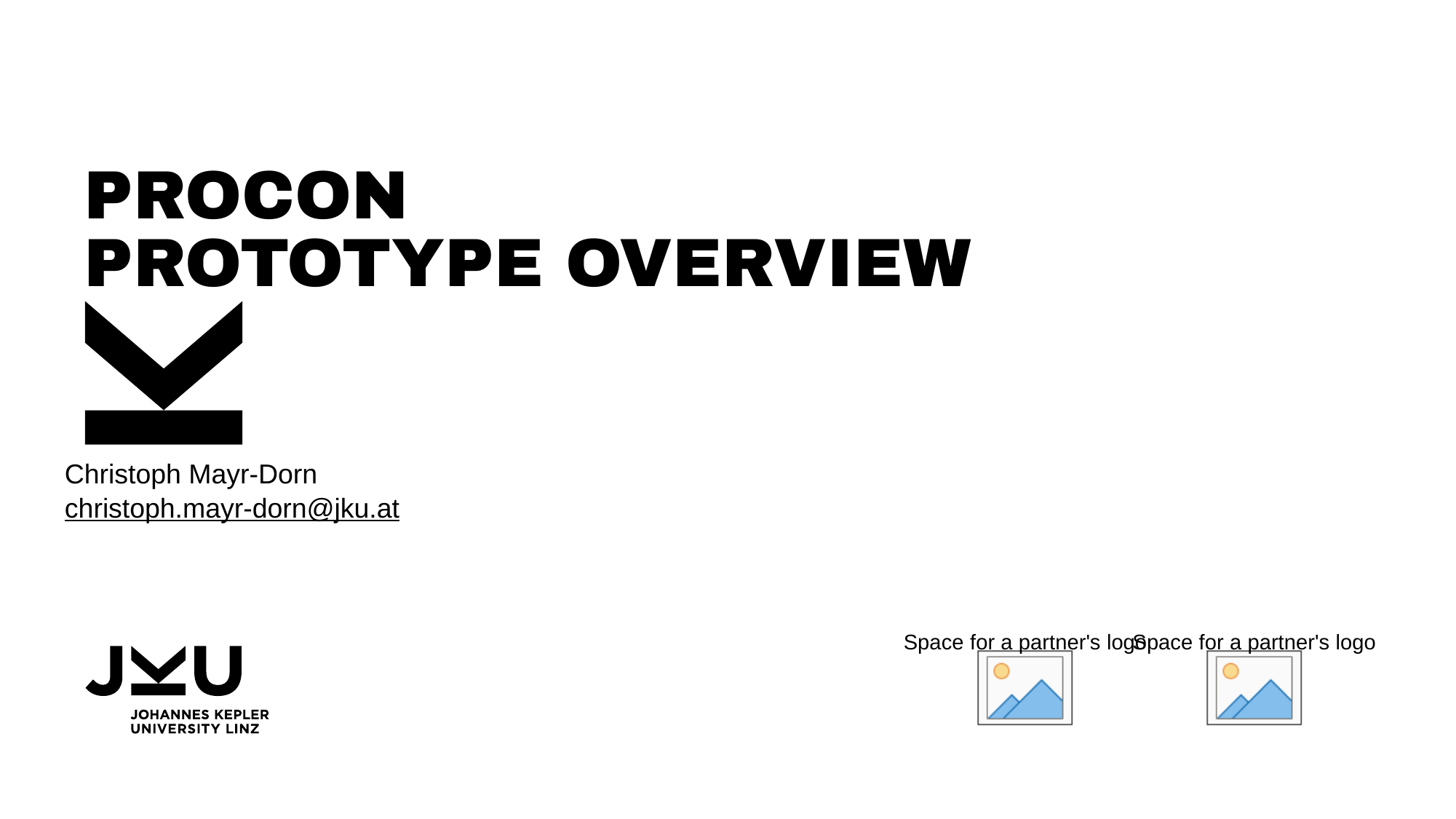

# PROCON Prototype Overview
Christoph Mayr-Dorn
christoph.mayr-dorn@jku.at